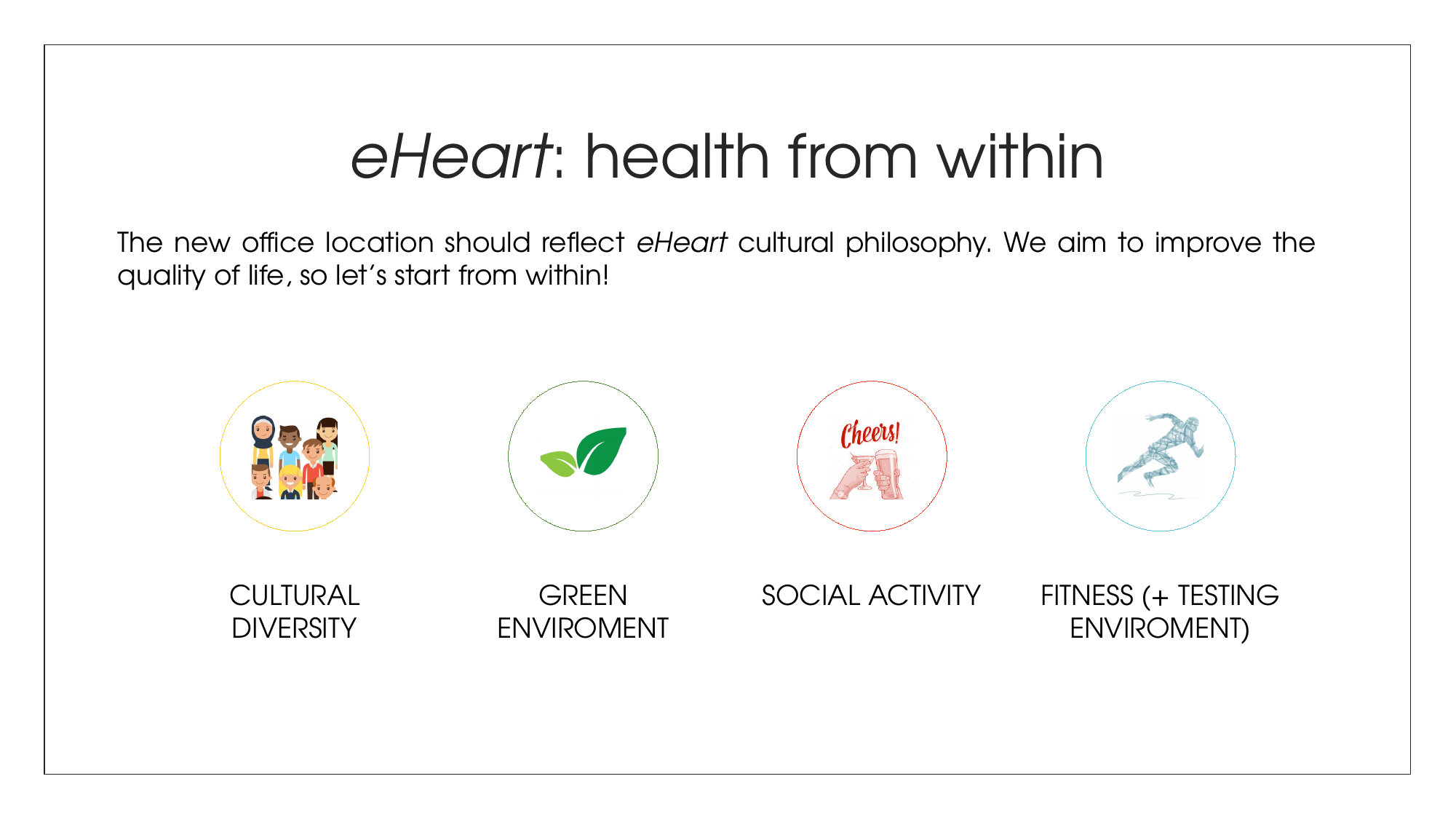

# eHeart: health from within
The new office location should reflect eHeart cultural philosophy. We aim to improve the quality of life, so let’s start from within!
Cultural diversity
Green enviroment
Social Activity
Fitness (+ testing enviroment)